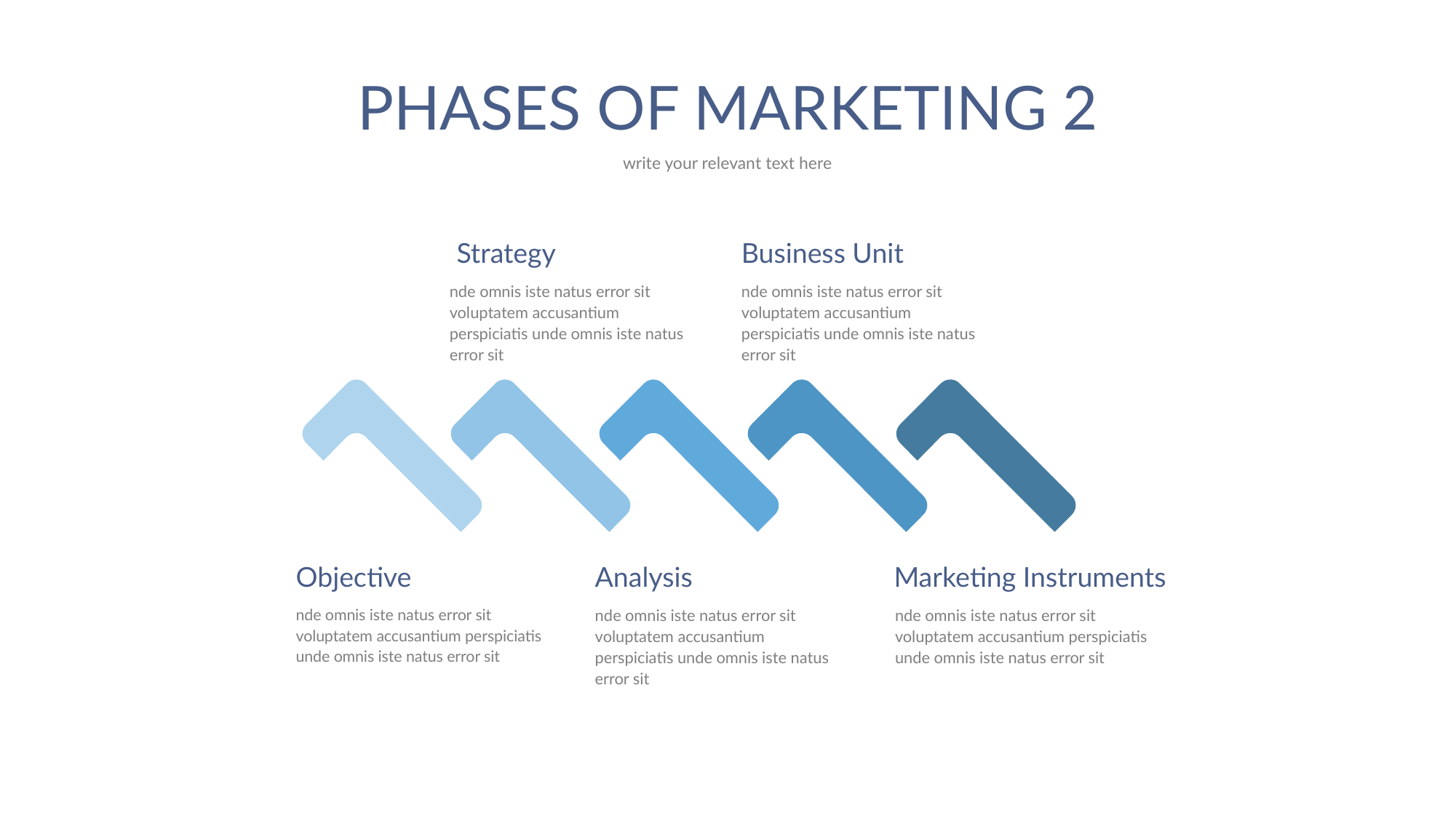

# PHASES OF MARKETING 2
write your relevant text here
 Strategy
Business Unit
nde omnis iste natus error sit voluptatem accusantium perspiciatis unde omnis iste natus error sit
nde omnis iste natus error sit voluptatem accusantium perspiciatis unde omnis iste natus error sit

Objective
Analysis
Marketing Instruments
nde omnis iste natus error sit voluptatem accusantium perspiciatis unde omnis iste natus error sit
nde omnis iste natus error sit voluptatem accusantium perspiciatis unde omnis iste natus error sit
nde omnis iste natus error sit voluptatem accusantium perspiciatis unde omnis iste natus error sit